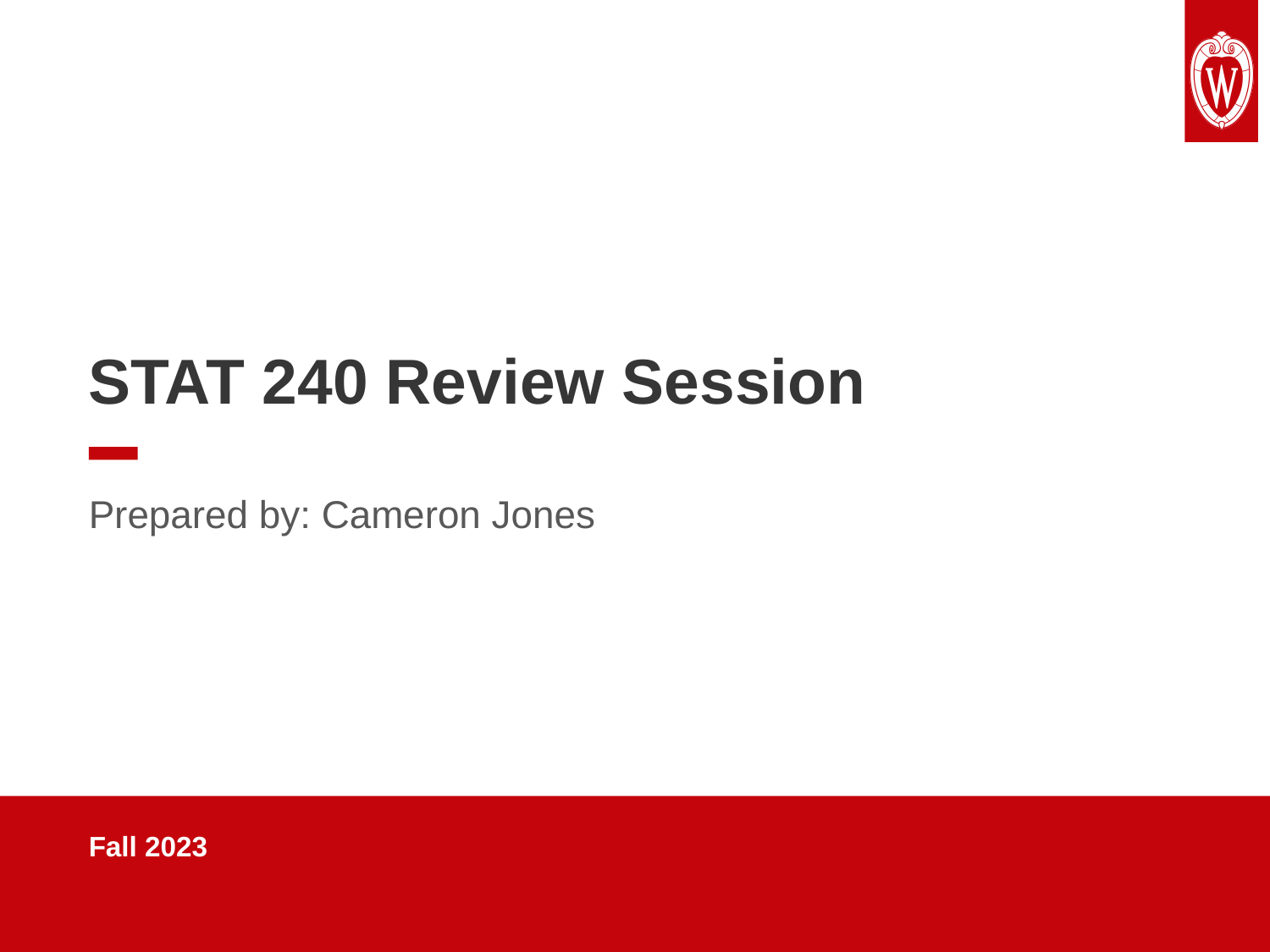

# STAT 240 Review Session
Prepared by: Cameron Jones
Fall 2023